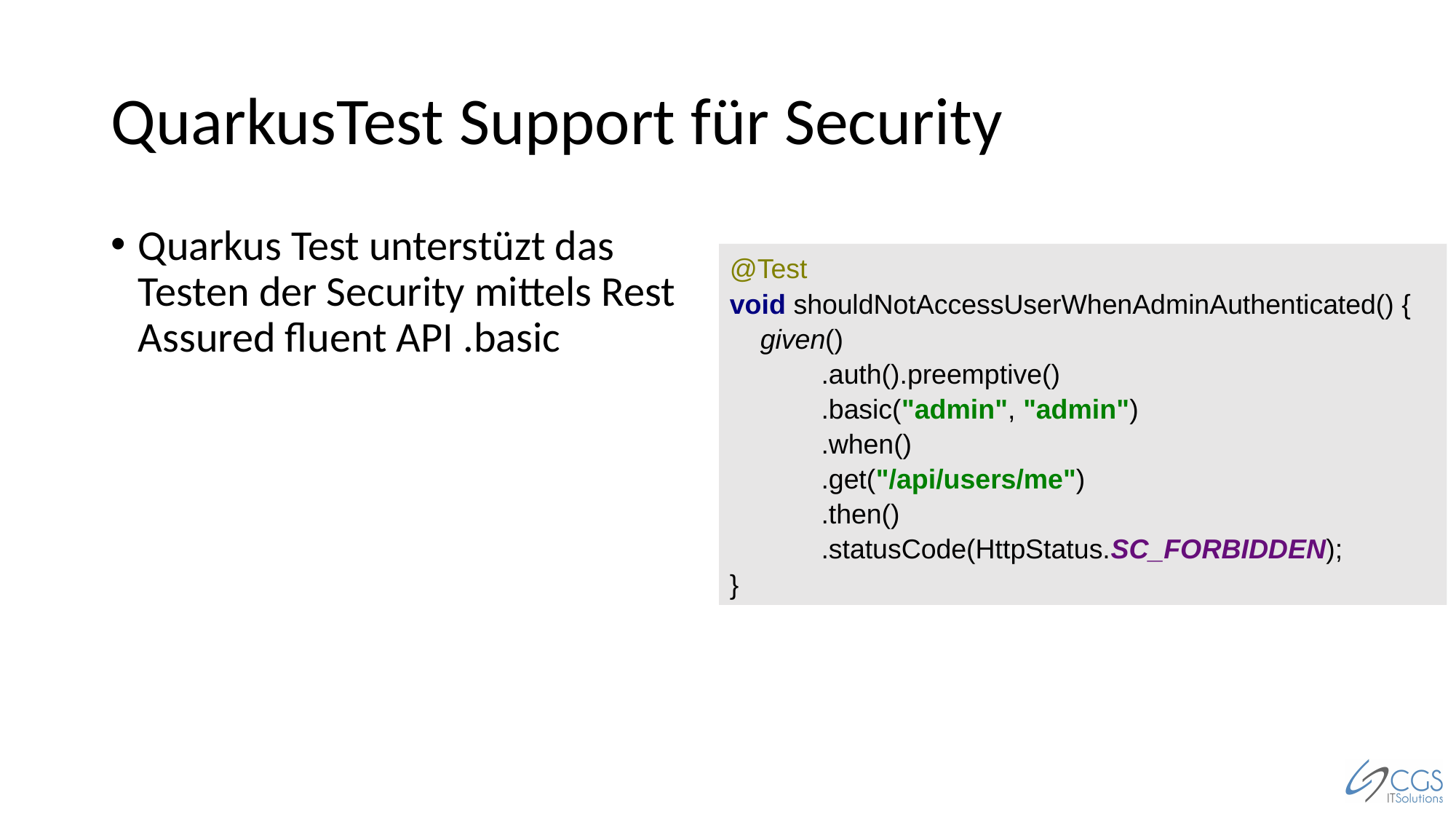

# QuarkusTest Support für Security
Quarkus Test unterstüzt das Testen der Security mittels Rest Assured fluent API .basic
@Test
void shouldNotAccessUserWhenAdminAuthenticated() {
    given()
            .auth().preemptive()
            .basic("admin", "admin")
            .when()
            .get("/api/users/me")
            .then()
            .statusCode(HttpStatus.SC_FORBIDDEN);
}